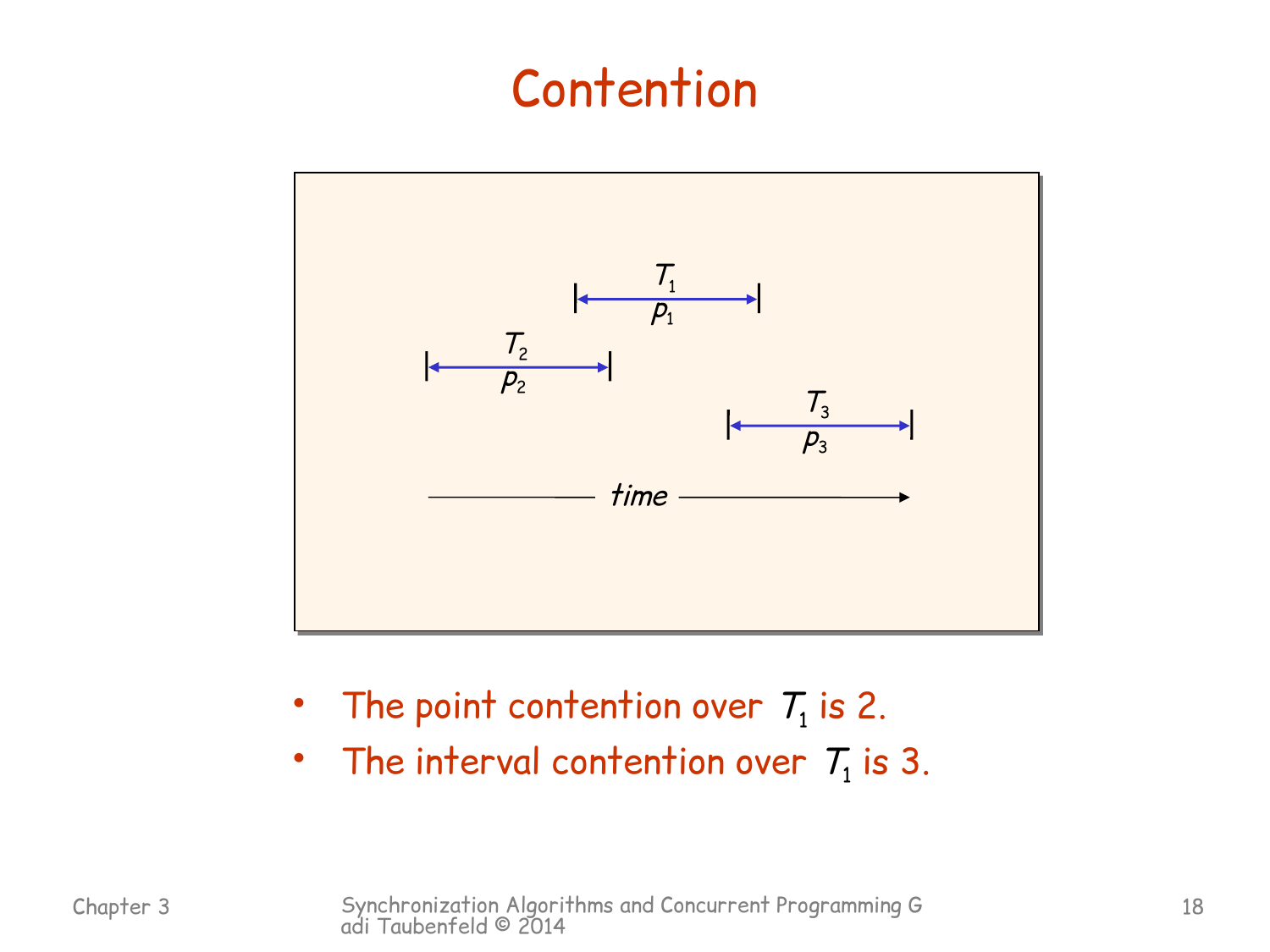

Contention

T1

p1

T2

p2

T3

p3

time

The point contention over T1 is 2.
The interval contention over T1 is 3.
Synchronization Algorithms and Concurrent Programming Gadi Taubenfeld © 2014
Chapter 3